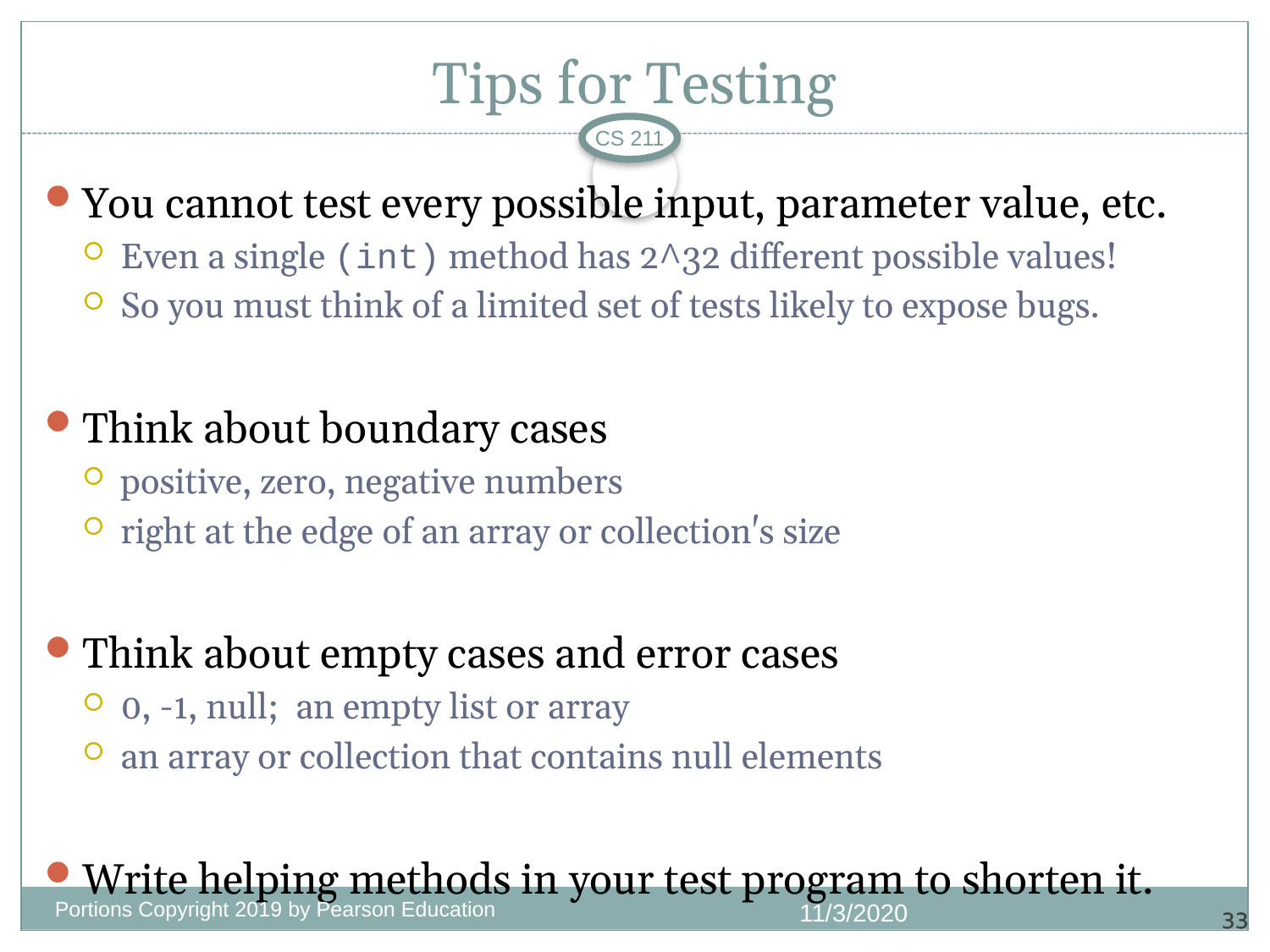

# Tips for Testing
CS 211
You cannot test every possible input, parameter value, etc.
Even a single (int) method has 2^32 different possible values!
So you must think of a limited set of tests likely to expose bugs.

Think about boundary cases
positive, zero, negative numbers
right at the edge of an array or collection's size

Think about empty cases and error cases
0, -1, null;  an empty list or array
an array or collection that contains null elements

Write helping methods in your test program to shorten it.
Portions Copyright 2019 by Pearson Education
11/3/2020